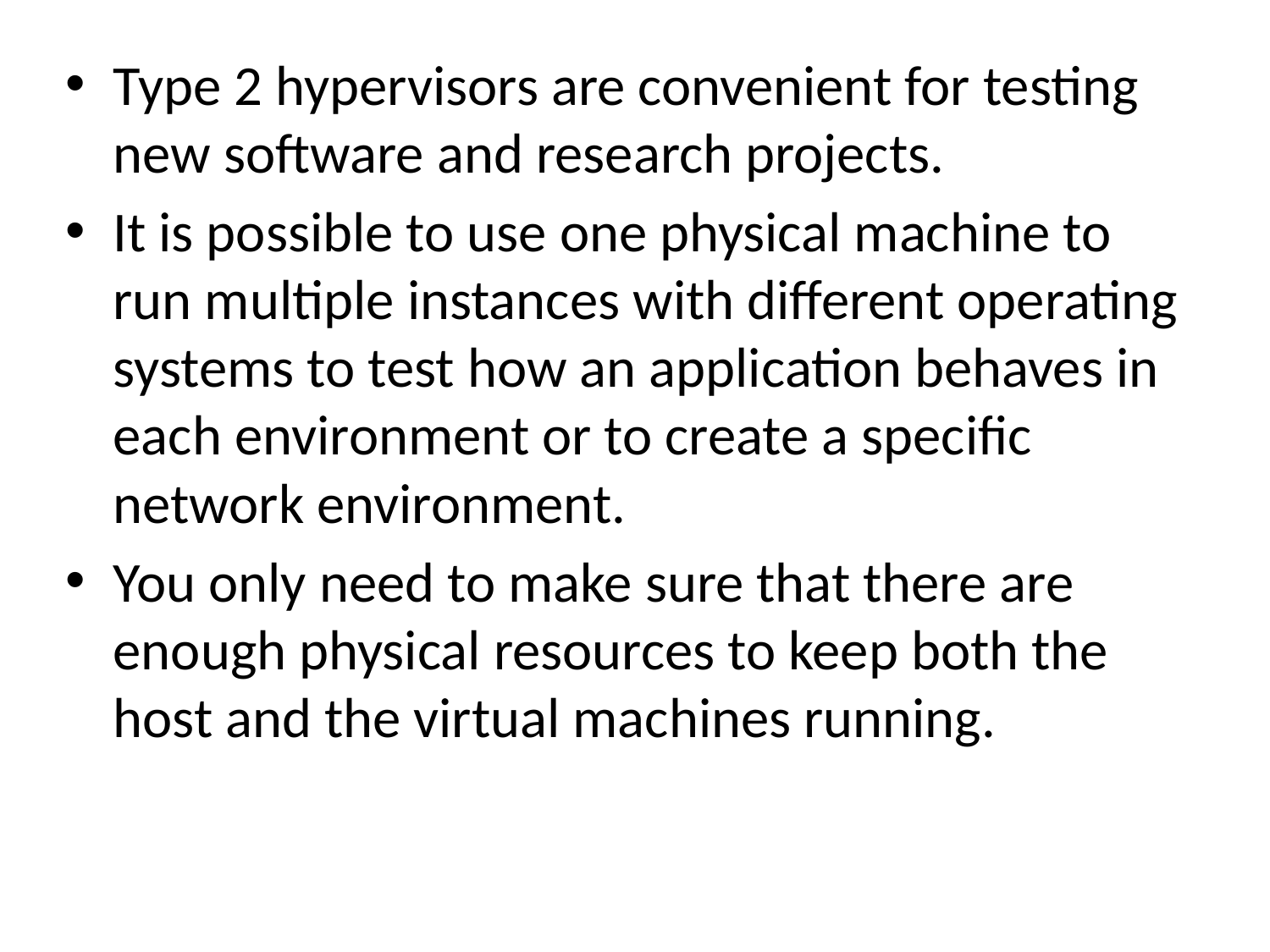

Type 2 hypervisors are convenient for testing new software and research projects.
It is possible to use one physical machine to run multiple instances with different operating systems to test how an application behaves in each environment or to create a specific network environment.
You only need to make sure that there are enough physical resources to keep both the host and the virtual machines running.